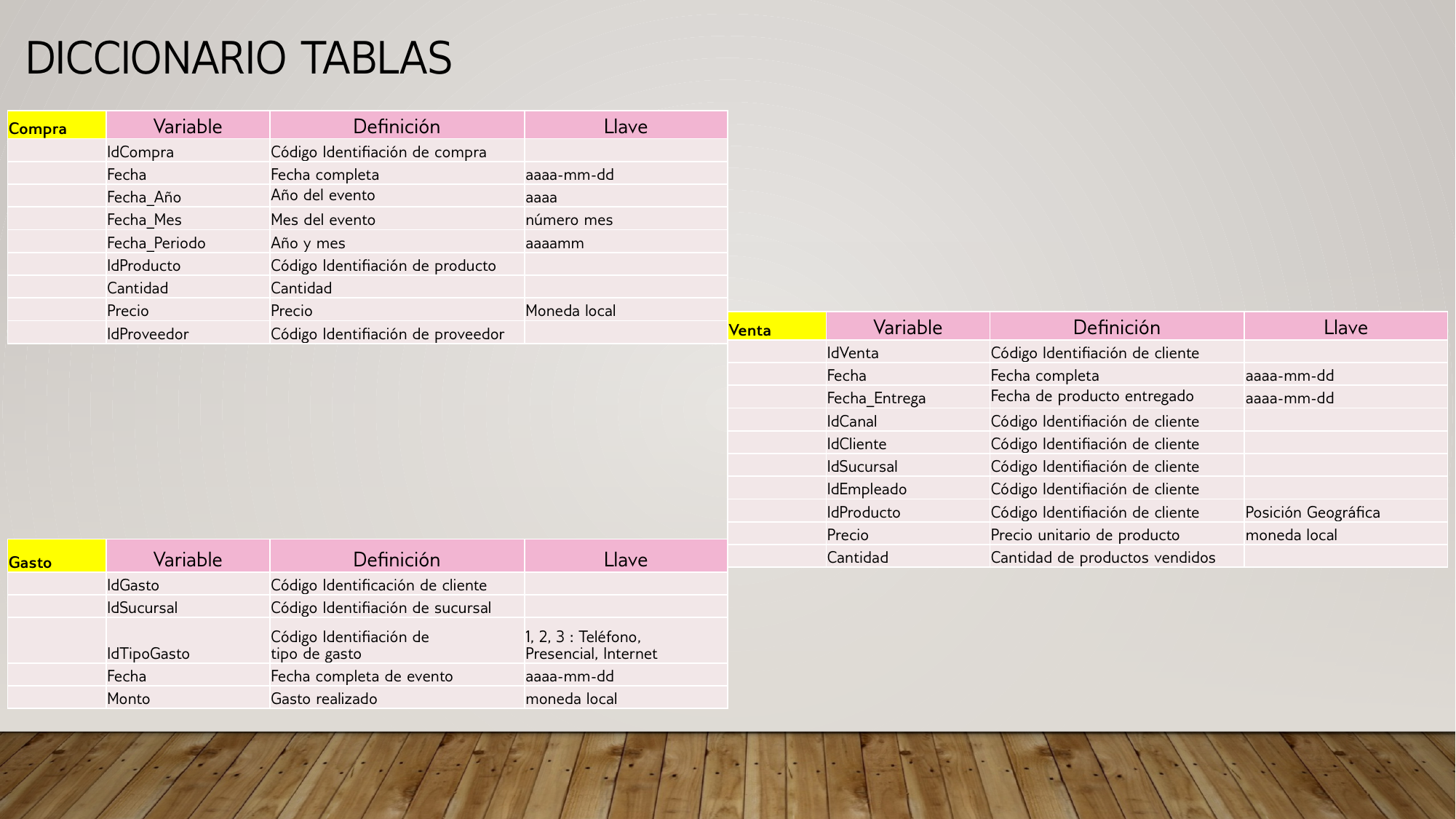

Diccionario Tablas
| Compra | Variable | Definición | Llave |
| --- | --- | --- | --- |
|  | IdCompra | Código Identifiación de compra |  |
|  | Fecha | Fecha completa | aaaa-mm-dd |
|  | Fecha\_Año | Año del evento | aaaa |
|  | Fecha\_Mes | Mes del evento | número mes |
|  | Fecha\_Periodo | Año y mes | aaaamm |
|  | IdProducto | Código Identifiación de producto |  |
|  | Cantidad | Cantidad |  |
|  | Precio | Precio | Moneda local |
|  | IdProveedor | Código Identifiación de proveedor |  |
| Venta | Variable | Definición | Llave |
| --- | --- | --- | --- |
|  | IdVenta | Código Identifiación de cliente |  |
|  | Fecha | Fecha completa | aaaa-mm-dd |
|  | Fecha\_Entrega | Fecha de producto entregado | aaaa-mm-dd |
|  | IdCanal | Código Identifiación de cliente |  |
|  | IdCliente | Código Identifiación de cliente |  |
|  | IdSucursal | Código Identifiación de cliente |  |
|  | IdEmpleado | Código Identifiación de cliente |  |
|  | IdProducto | Código Identifiación de cliente | Posición Geográfica |
|  | Precio | Precio unitario de producto | moneda local |
|  | Cantidad | Cantidad de productos vendidos |  |
| Gasto | Variable | Definición | Llave |
| --- | --- | --- | --- |
|  | IdGasto | Código Identificación de cliente |  |
|  | IdSucursal | Código Identifiación de sucursal |  |
|  | IdTipoGasto | Código Identifiación de tipo de gasto | 1, 2, 3 : Teléfono, Presencial, Internet |
|  | Fecha | Fecha completa de evento | aaaa-mm-dd |
|  | Monto | Gasto realizado | moneda local |